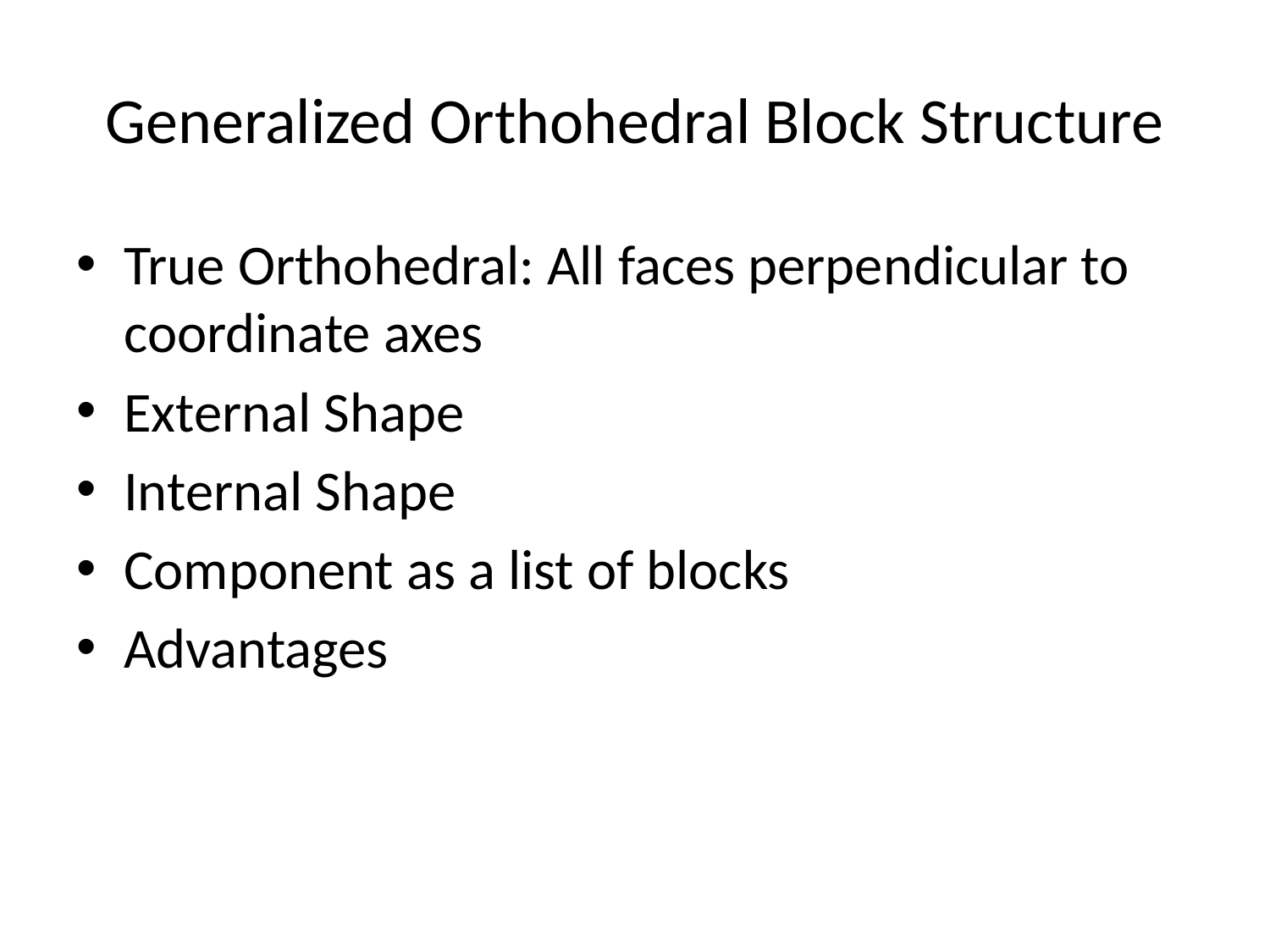

# Generalized Orthohedral Block Structure
True Orthohedral: All faces perpendicular to coordinate axes
External Shape
Internal Shape
Component as a list of blocks
Advantages